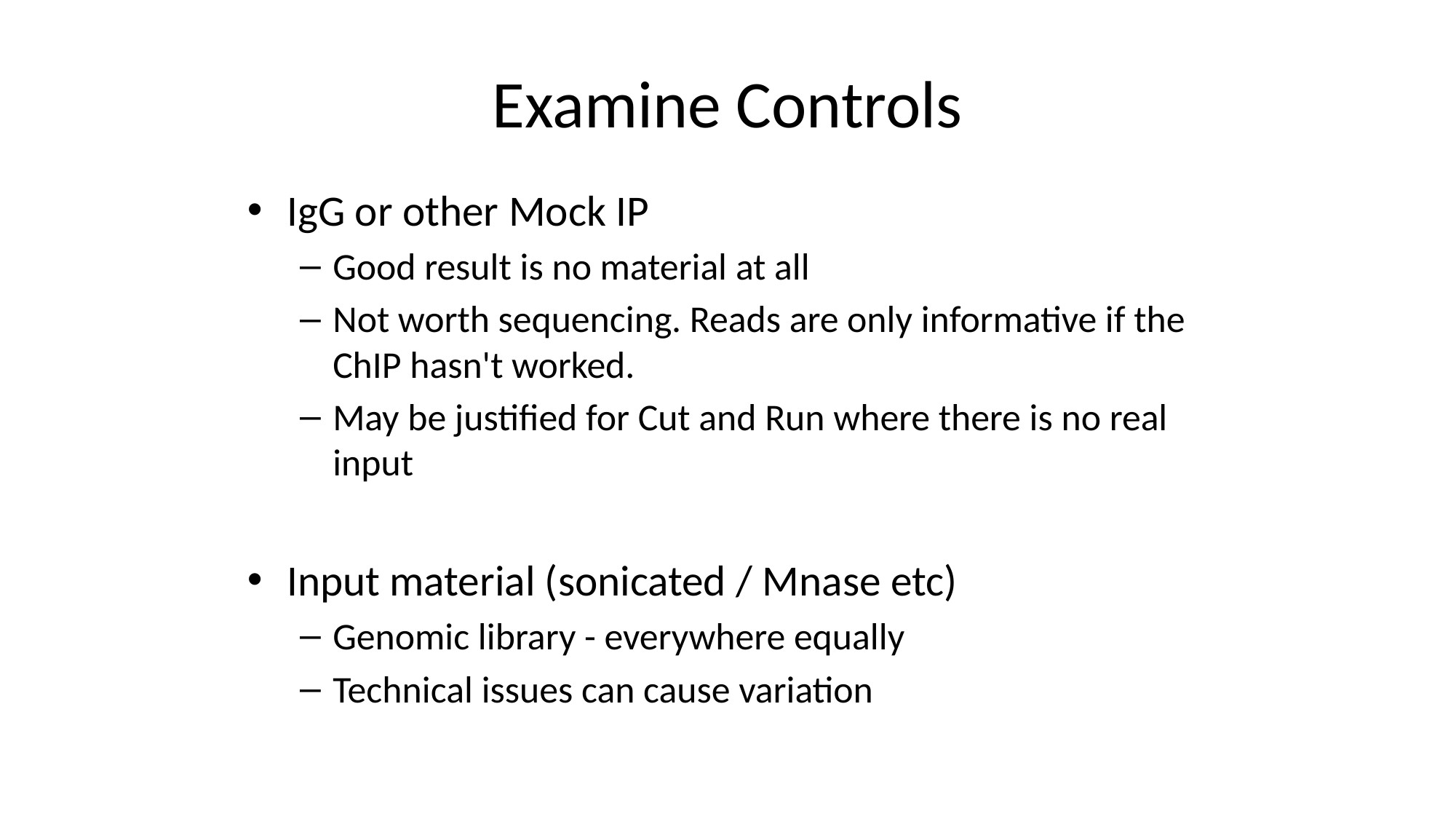

# Examine Controls
IgG or other Mock IP
Good result is no material at all
Not worth sequencing. Reads are only informative if the ChIP hasn't worked.
May be justified for Cut and Run where there is no real input

Input material (sonicated / Mnase etc)
Genomic library - everywhere equally
Technical issues can cause variation